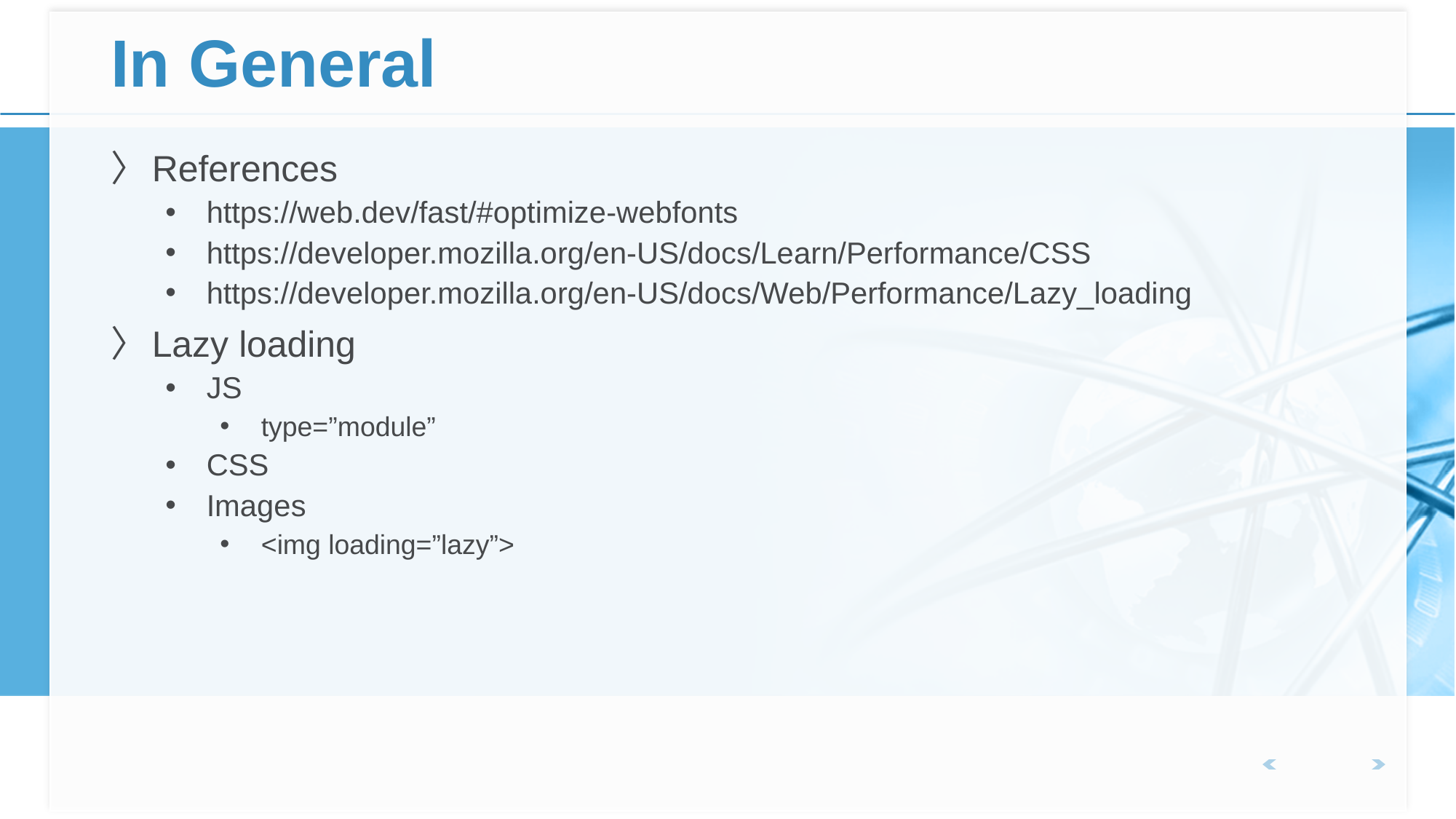

# In General
References
https://web.dev/fast/#optimize-webfonts
https://developer.mozilla.org/en-US/docs/Learn/Performance/CSS
https://developer.mozilla.org/en-US/docs/Web/Performance/Lazy_loading
Lazy loading
JS
type=”module”
CSS
Images
<img loading=”lazy”>